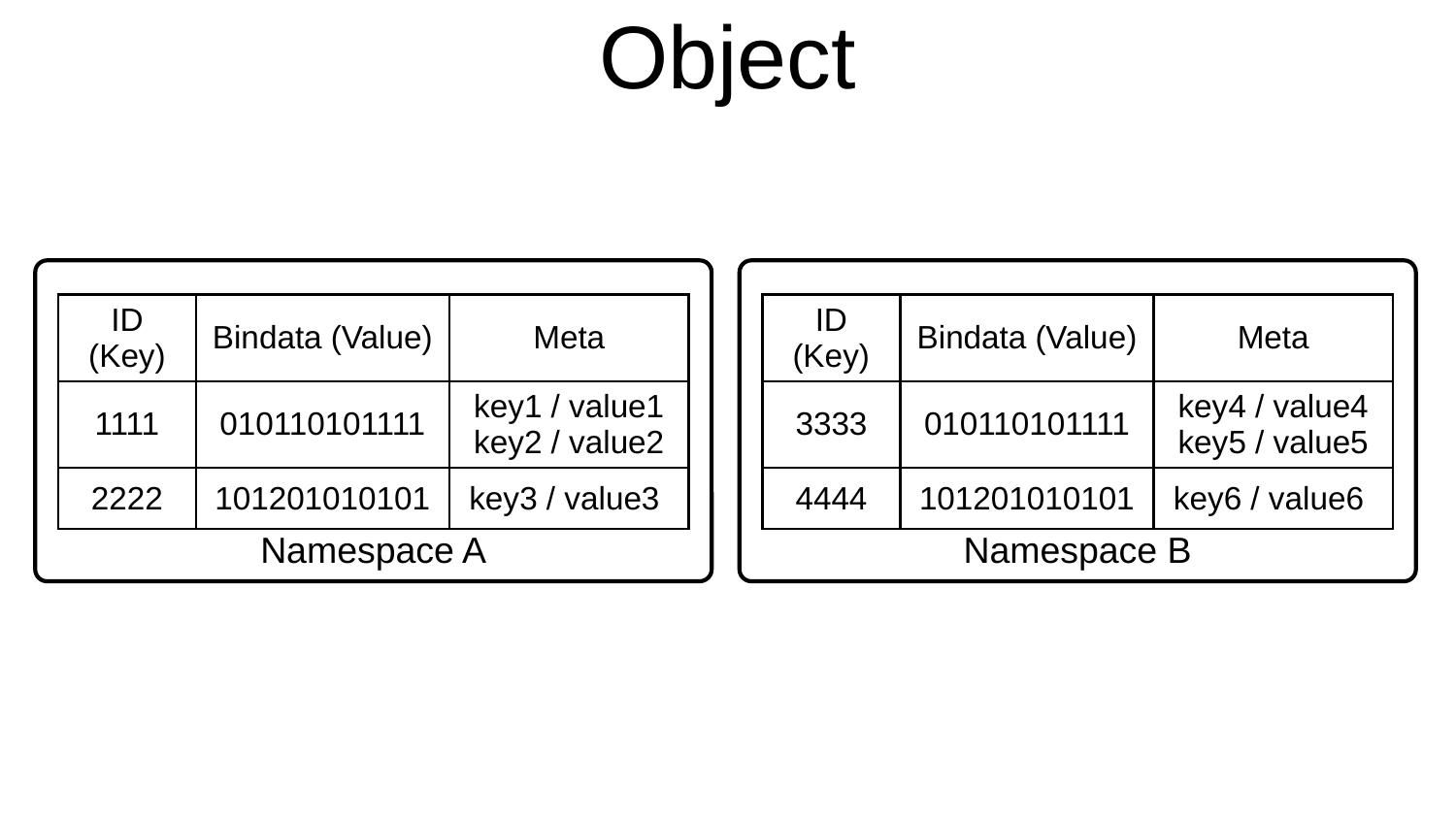

# Object
Namespace A
Namespace B
| ID (Key) | Bindata (Value) | Meta |
| --- | --- | --- |
| 1111 | 010110101111 | key1 / value1 key2 / value2 |
| 2222 | 101201010101 | key3 / value3 |
| ID (Key) | Bindata (Value) | Meta |
| --- | --- | --- |
| 3333 | 010110101111 | key4 / value4 key5 / value5 |
| 4444 | 101201010101 | key6 / value6 |